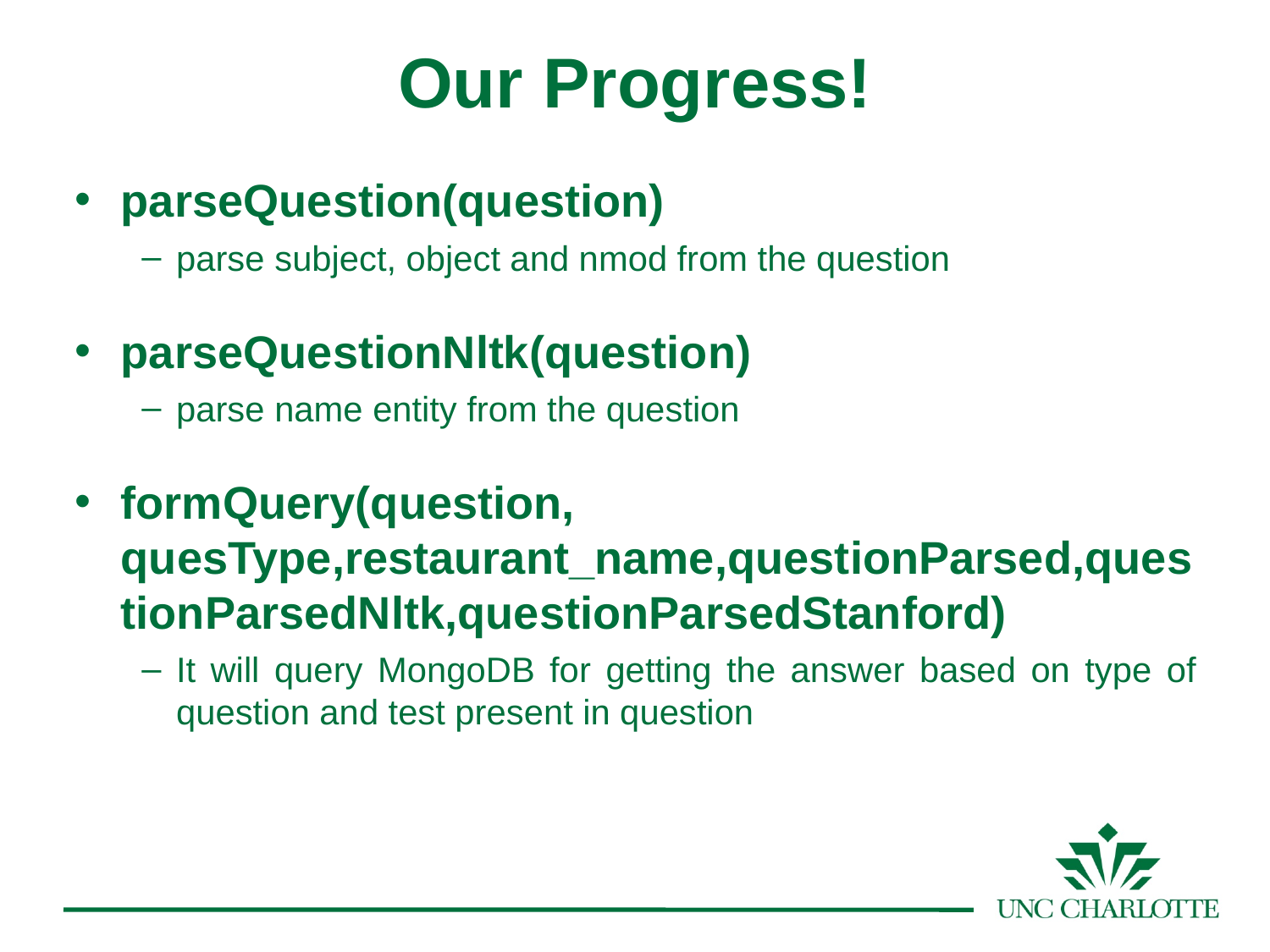

# Our Progress!
parseQuestion(question)
parse subject, object and nmod from the question
parseQuestionNltk(question)
parse name entity from the question
formQuery(question, quesType,restaurant_name,questionParsed,questionParsedNltk,questionParsedStanford)
It will query MongoDB for getting the answer based on type of question and test present in question